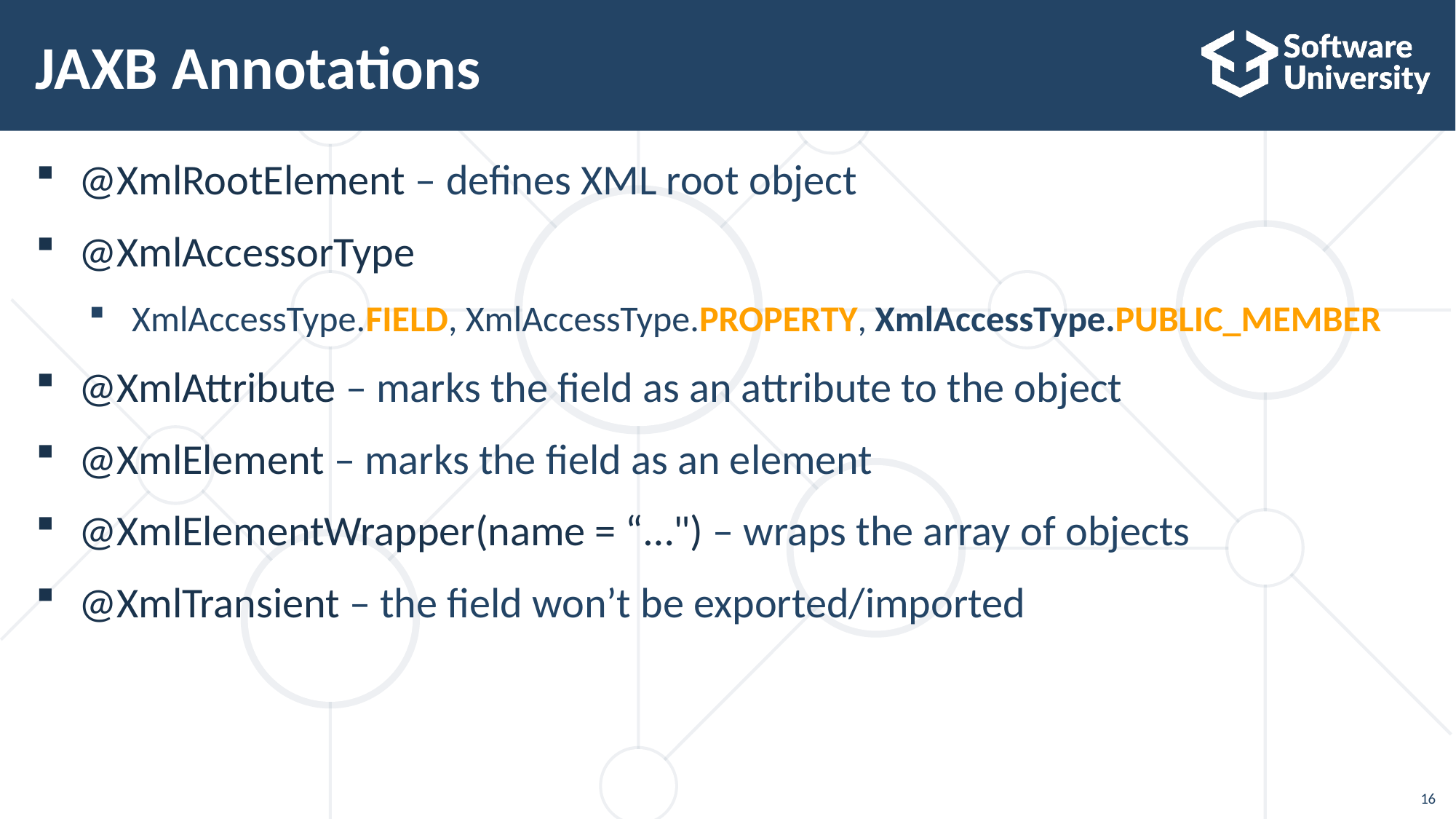

# JAXB Annotations
@XmlRootElement – defines XML root object
@XmlAccessorType
XmlAccessType.FIELD, XmlAccessType.PROPERTY, XmlAccessType.PUBLIC_MEMBER
@XmlAttribute – marks the field as an attribute to the object
@XmlElement – marks the field as an element
@XmlElementWrapper(name = “…") – wraps the array of objects
@XmlTransient – the field won’t be exported/imported
16